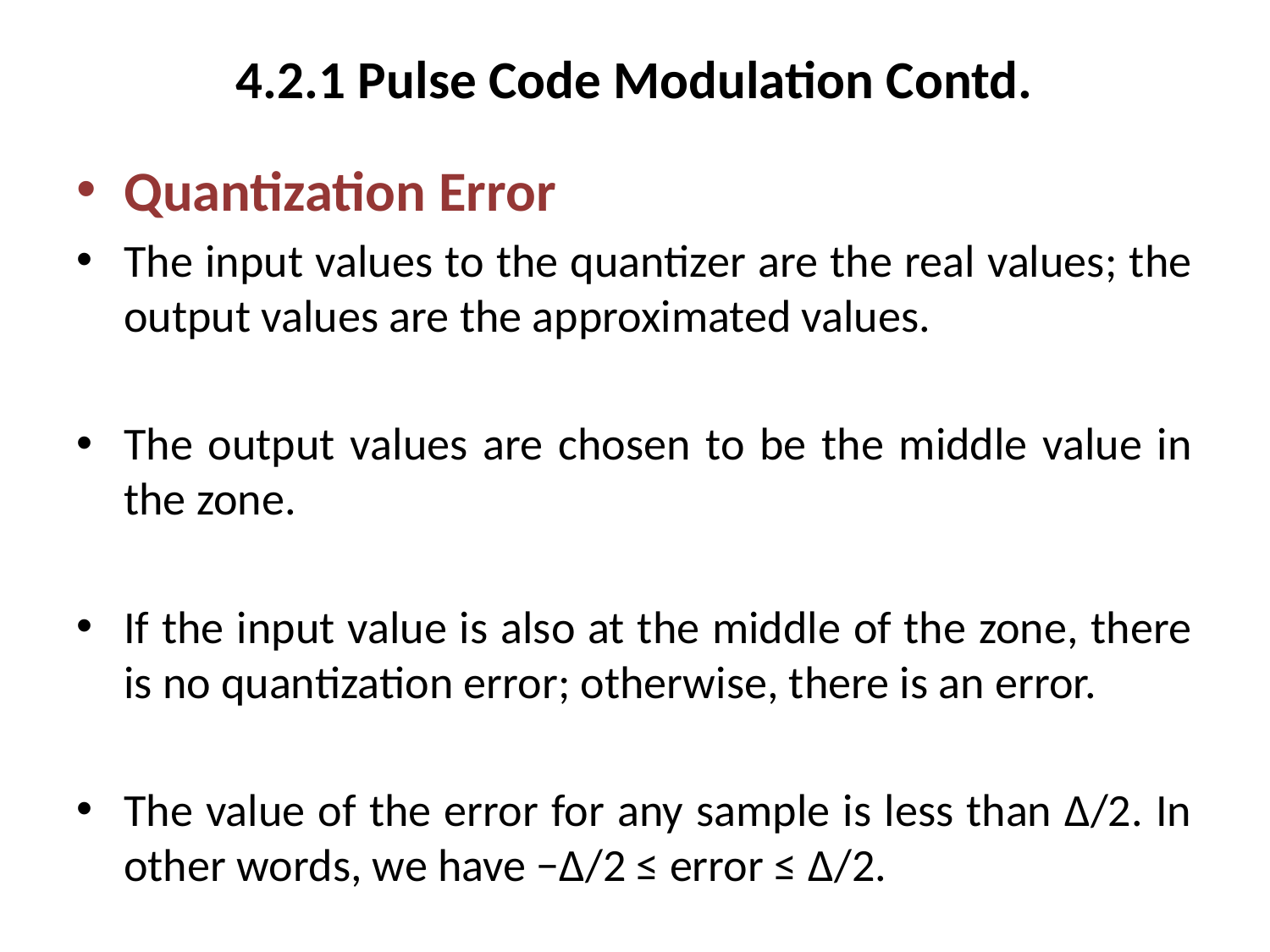

# 4.2.1 Pulse Code Modulation Contd.
Quantization Error
The input values to the quantizer are the real values; the output values are the approximated values.

The output values are chosen to be the middle value in the zone.

If the input value is also at the middle of the zone, there is no quantization error; otherwise, there is an error.

The value of the error for any sample is less than Δ/2. In other words, we have −Δ/2 ≤ error ≤ Δ/2.